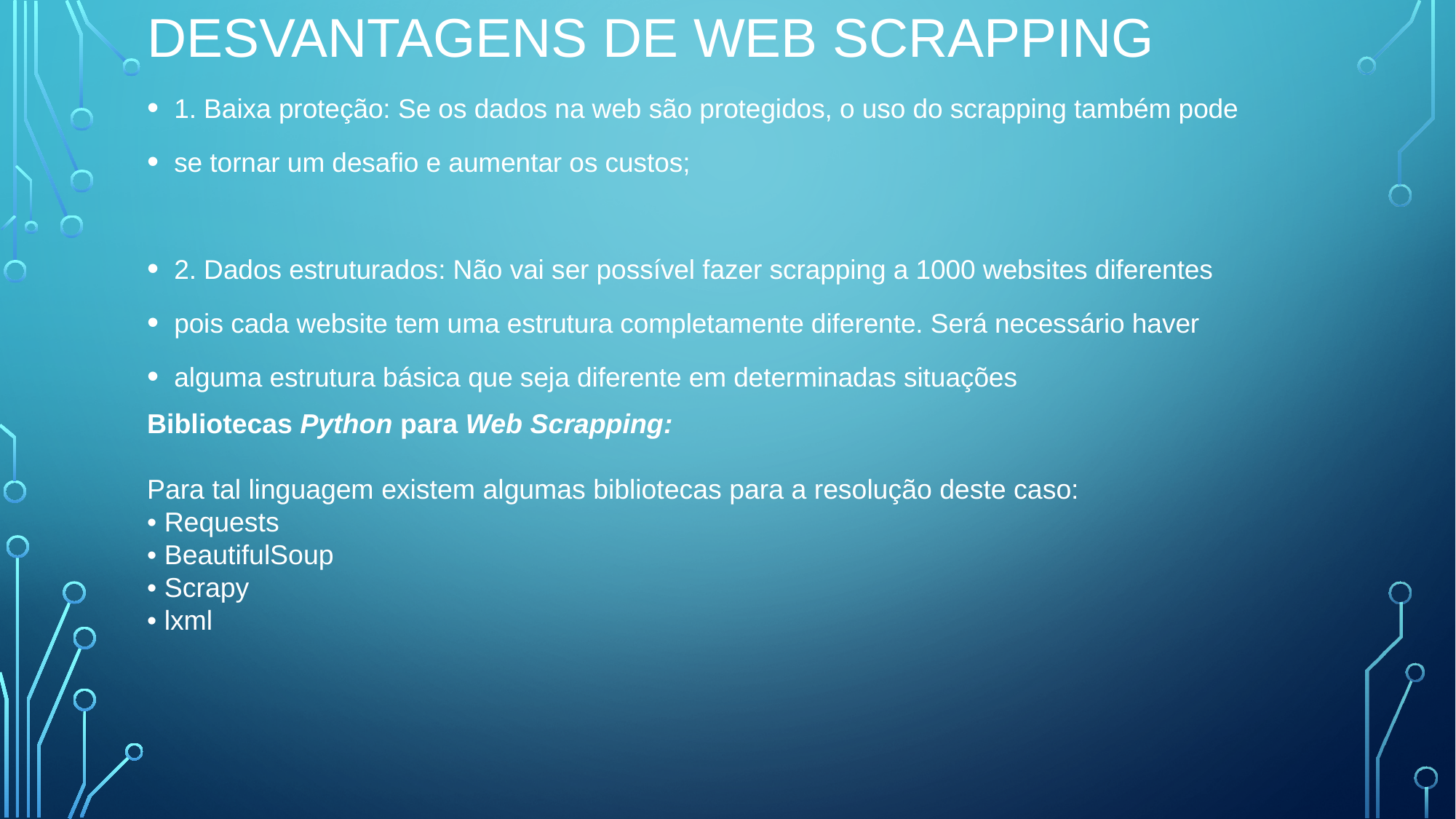

# Desvantagens de web scrapping
1. Baixa proteção: Se os dados na web são protegidos, o uso do scrapping também pode
se tornar um desafio e aumentar os custos;

2. Dados estruturados: Não vai ser possível fazer scrapping a 1000 websites diferentes
pois cada website tem uma estrutura completamente diferente. Será necessário haver
alguma estrutura básica que seja diferente em determinadas situações
Bibliotecas Python para Web Scrapping:

Para tal linguagem existem algumas bibliotecas para a resolução deste caso:
• Requests
• BeautifulSoup
• Scrapy
• lxml